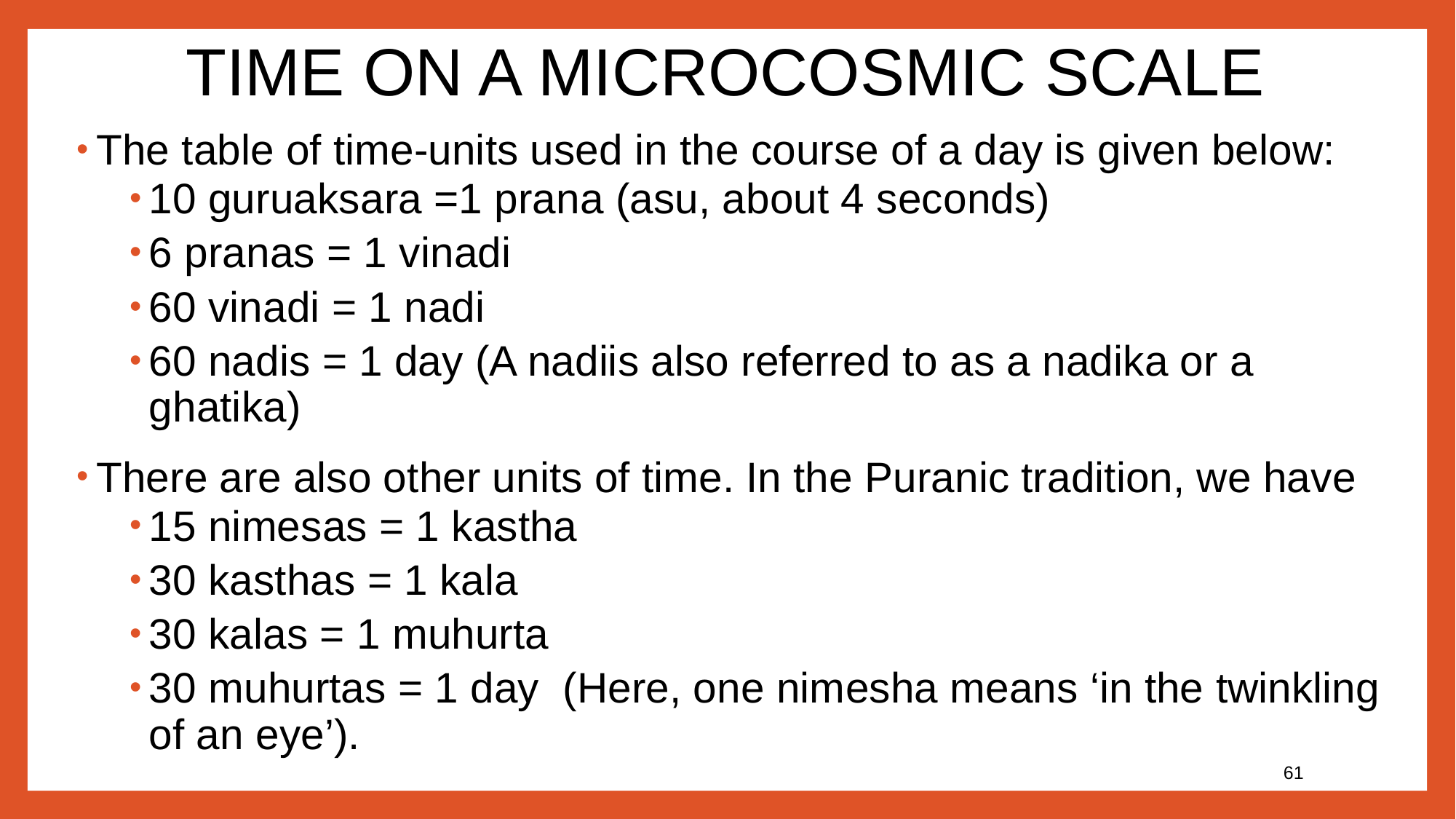

# TIME ON A MICROCOSMIC SCALE
The table of time-units used in the course of a day is given below:
10 guruaksara =1 prana (asu, about 4 seconds)
6 pranas = 1 vinadi
60 vinadi = 1 nadi
60 nadis = 1 day (A nadiis also referred to as a nadika or a ghatika)
There are also other units of time. In the Puranic tradition, we have
15 nimesas = 1 kastha
30 kasthas = 1 kala
30 kalas = 1 muhurta
30 muhurtas = 1 day  (Here, one nimesha means ‘in the twinkling of an eye’).
61